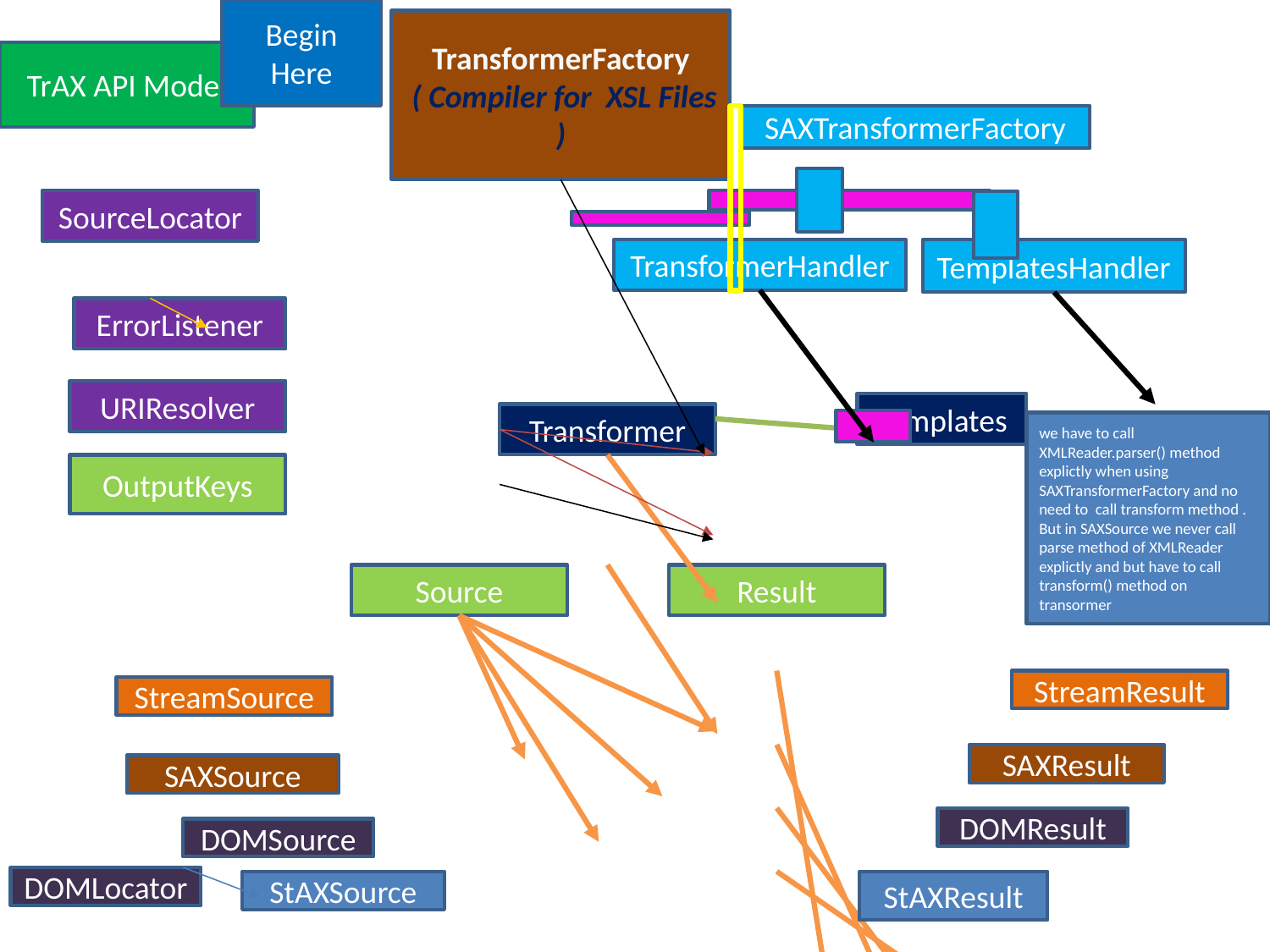

Begin Here
TransformerFactory
 ( Compiler for  XSL Files )
TrAX API Model

SAXTransformerFactory

SourceLocator

TransformerHandler
TemplatesHandler

ErrorListener

URIResolver
Templates
Transformer

we have to call XMLReader.parser() method explictly when using  SAXTransformerFactory and no need to  call transform method .
But in SAXSource we never call parse method of XMLReader explictly and but have to call transform() method on transormer

OutputKeys

Source

Result

StreamResult
StreamSource

SAXResult
SAXSource

DOMResult
DOMSource
DOMLocator

StAXSource
StAXResult